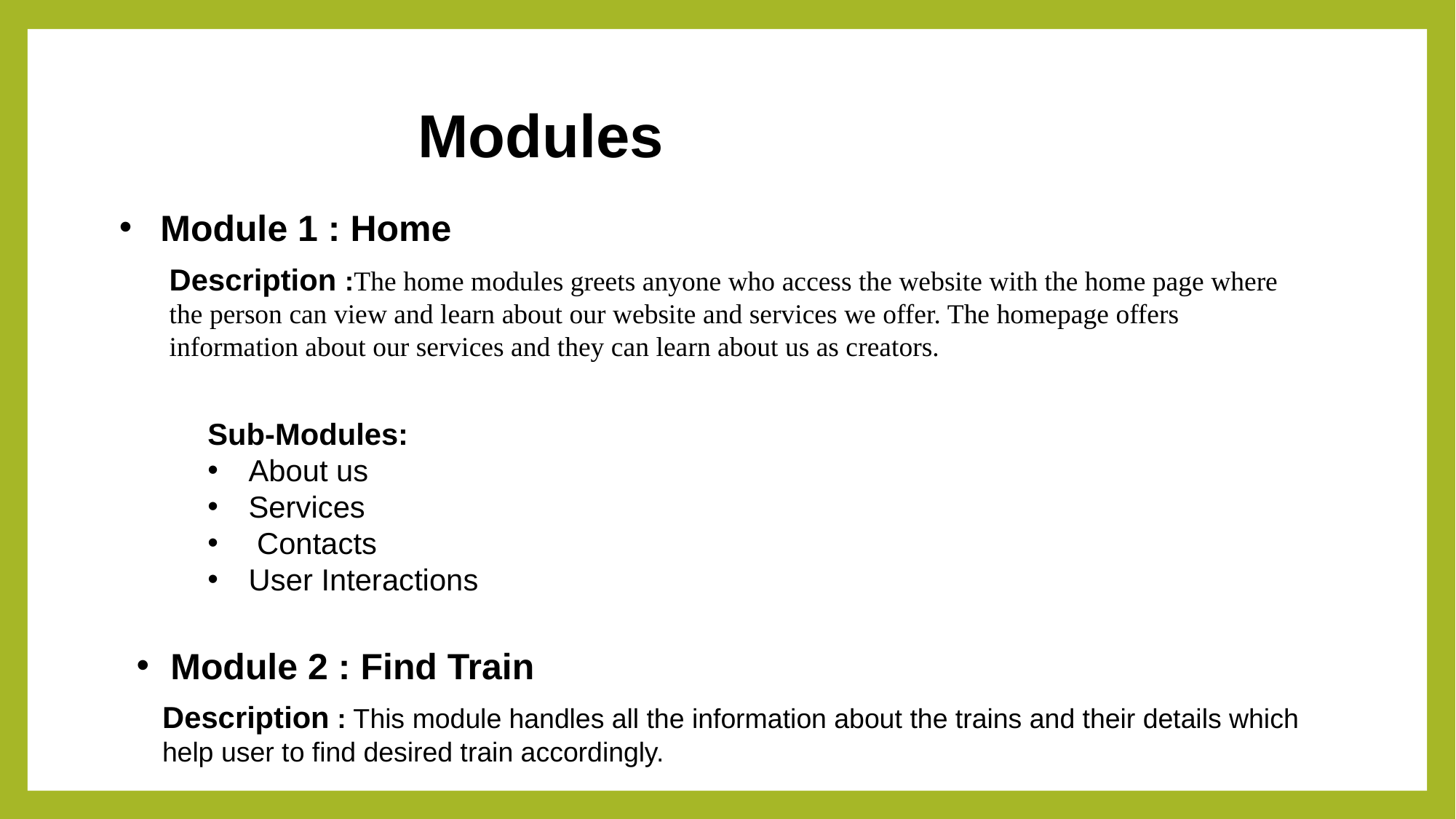

Modules
Module 1 : Home
Description :The home modules greets anyone who access the website with the home page where
the person can view and learn about our website and services we offer. The homepage offers
information about our services and they can learn about us as creators.
Sub-Modules:
About us
Services
 Contacts
User Interactions
Module 2 : Find Train
Description : This module handles all the information about the trains and their details which
help user to find desired train accordingly.